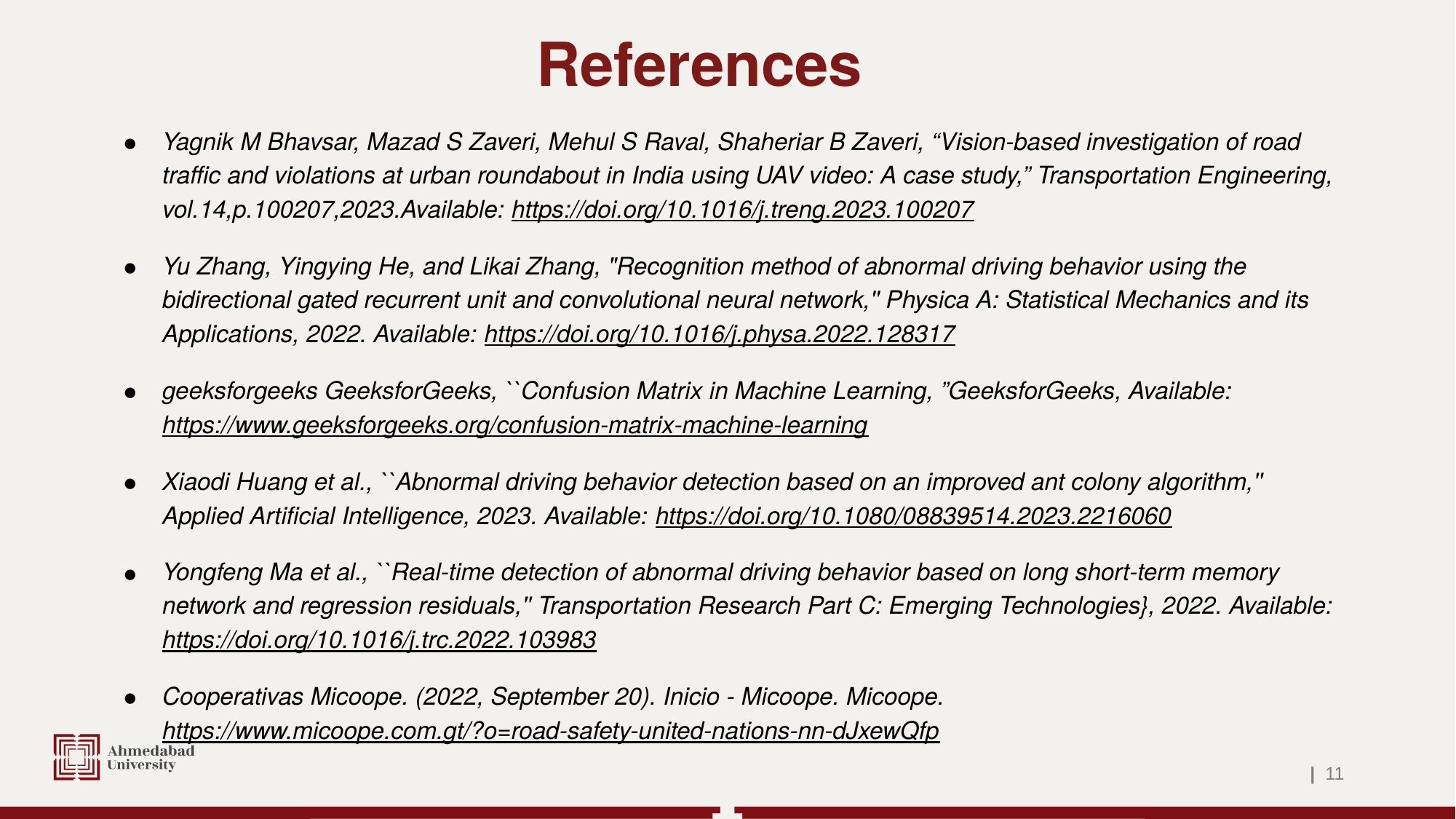

References
Yagnik M Bhavsar, Mazad S Zaveri, Mehul S Raval, Shaheriar B Zaveri, “Vision-based investigation of road traffic and violations at urban roundabout in India using UAV video: A case study,” Transportation Engineering, vol.14,p.100207,2023.Available: https://doi.org/10.1016/j.treng.2023.100207
Yu Zhang, Yingying He, and Likai Zhang, "Recognition method of abnormal driving behavior using the bidirectional gated recurrent unit and convolutional neural network,'' Physica A: Statistical Mechanics and its Applications, 2022. Available: https://doi.org/10.1016/j.physa.2022.128317
geeksforgeeks GeeksforGeeks, ``Confusion Matrix in Machine Learning, ”GeeksforGeeks, Available: https://www.geeksforgeeks.org/confusion-matrix-machine-learning
Xiaodi Huang et al., ``Abnormal driving behavior detection based on an improved ant colony algorithm,'' Applied Artificial Intelligence, 2023. Available: https://doi.org/10.1080/08839514.2023.2216060
Yongfeng Ma et al., ``Real-time detection of abnormal driving behavior based on long short-term memory network and regression residuals,'' Transportation Research Part C: Emerging Technologies}, 2022. Available: https://doi.org/10.1016/j.trc.2022.103983
Cooperativas Micoope. (2022, September 20). Inicio - Micoope. Micoope. https://www.micoope.com.gt/?o=road-safety-united-nations-nn-dJxewQfp
|  11